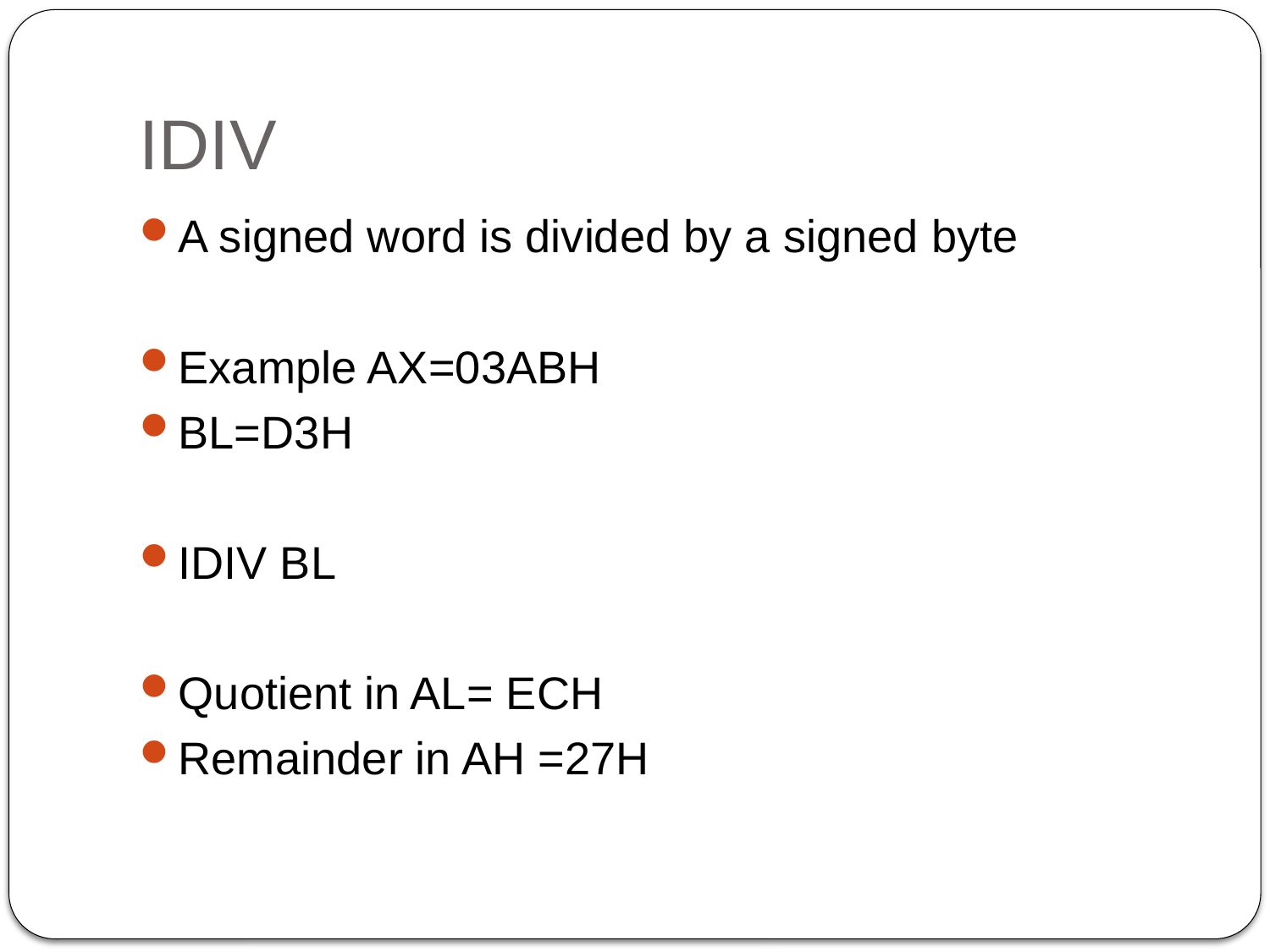

# IDIV
A signed word is divided by a signed byte

Example AX=03ABH
BL=D3H

IDIV BL

Quotient in AL= ECH
Remainder in AH =27H